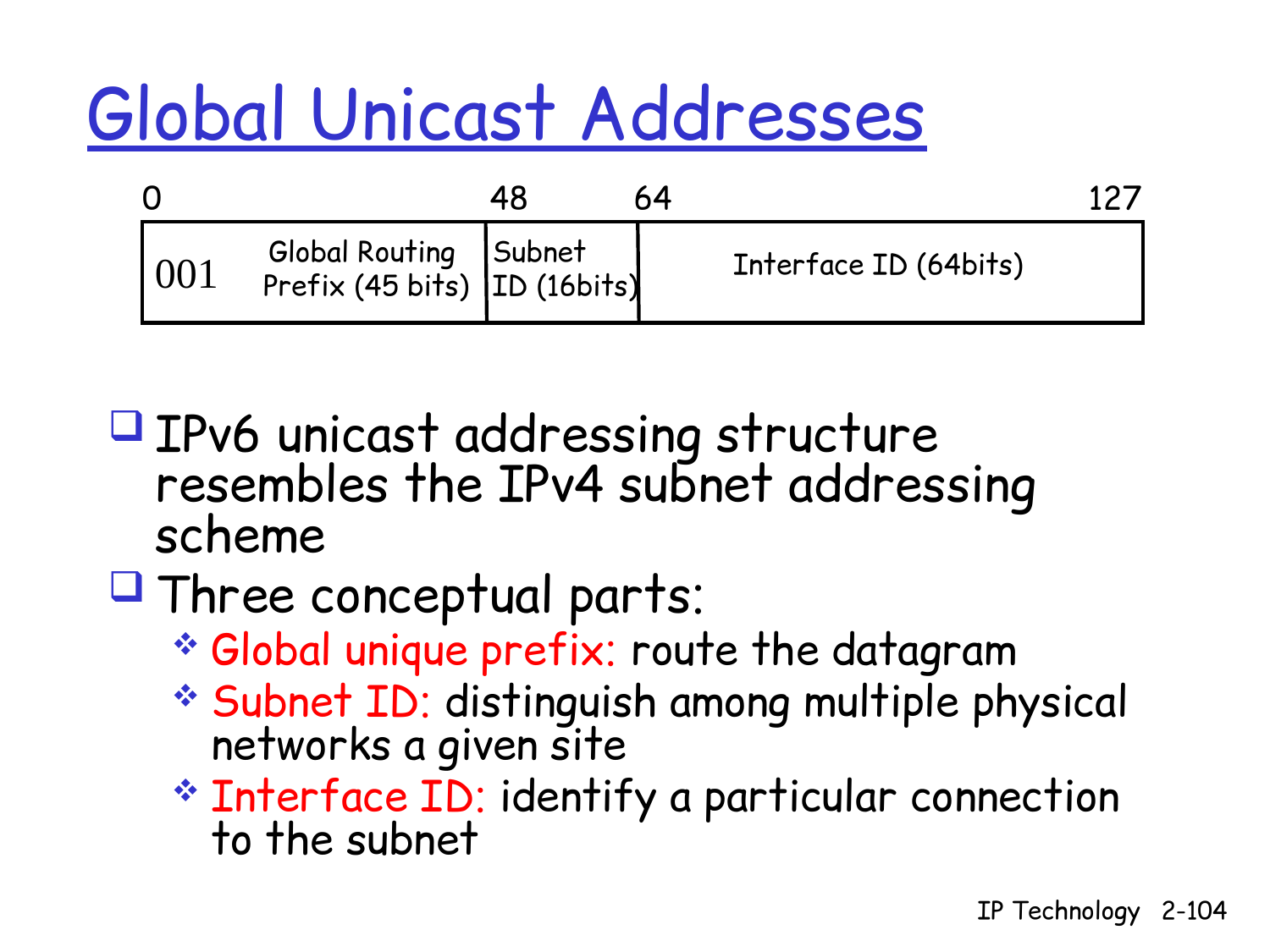

# Global Unicast Addresses
0
48
64
127

Global Routing
 Prefix (45 bits)
Subnet
ID (16bits)
001
Interface ID (64bits)
IPv6 unicast addressing structure resembles the IPv4 subnet addressing scheme
Three conceptual parts:
Global unique prefix: route the datagram
Subnet ID: distinguish among multiple physical networks a given site
Interface ID: identify a particular connection to the subnet
IP Technology
2-104